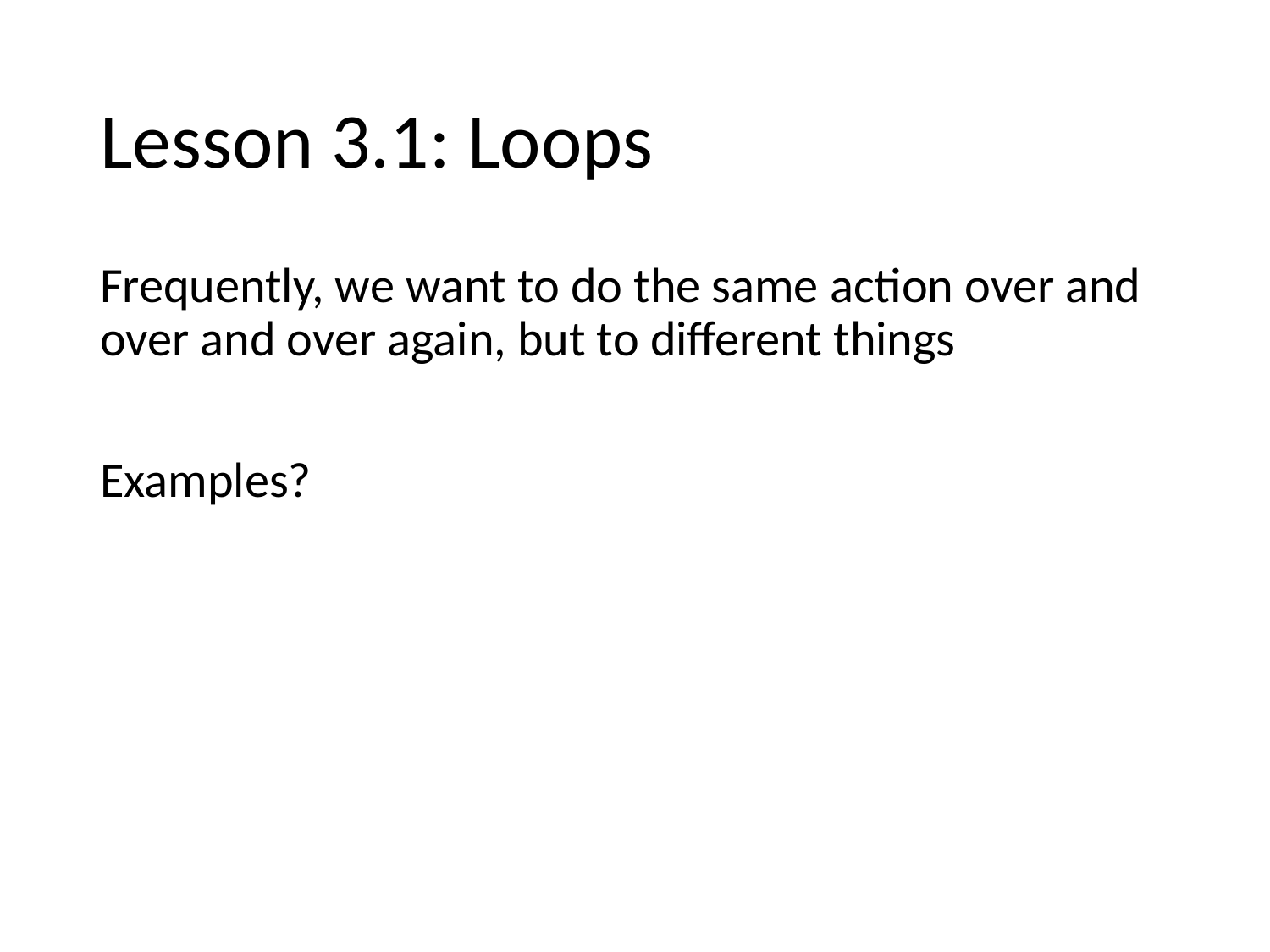

# Lesson 3.1: Loops
Frequently, we want to do the same action over and over and over again, but to different things

Examples?